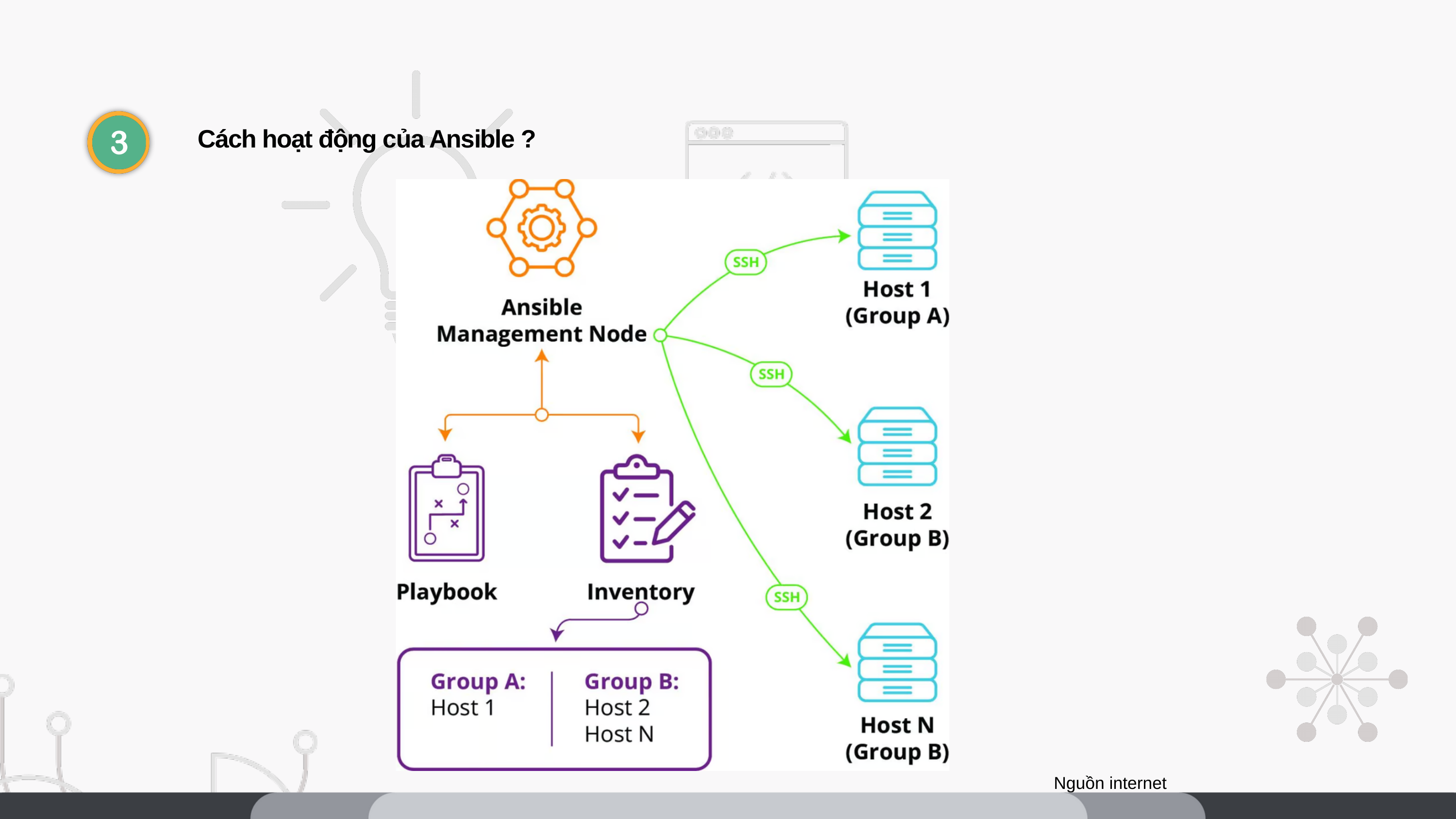

Cách hoạt động của Ansible ?

Nguồn internet